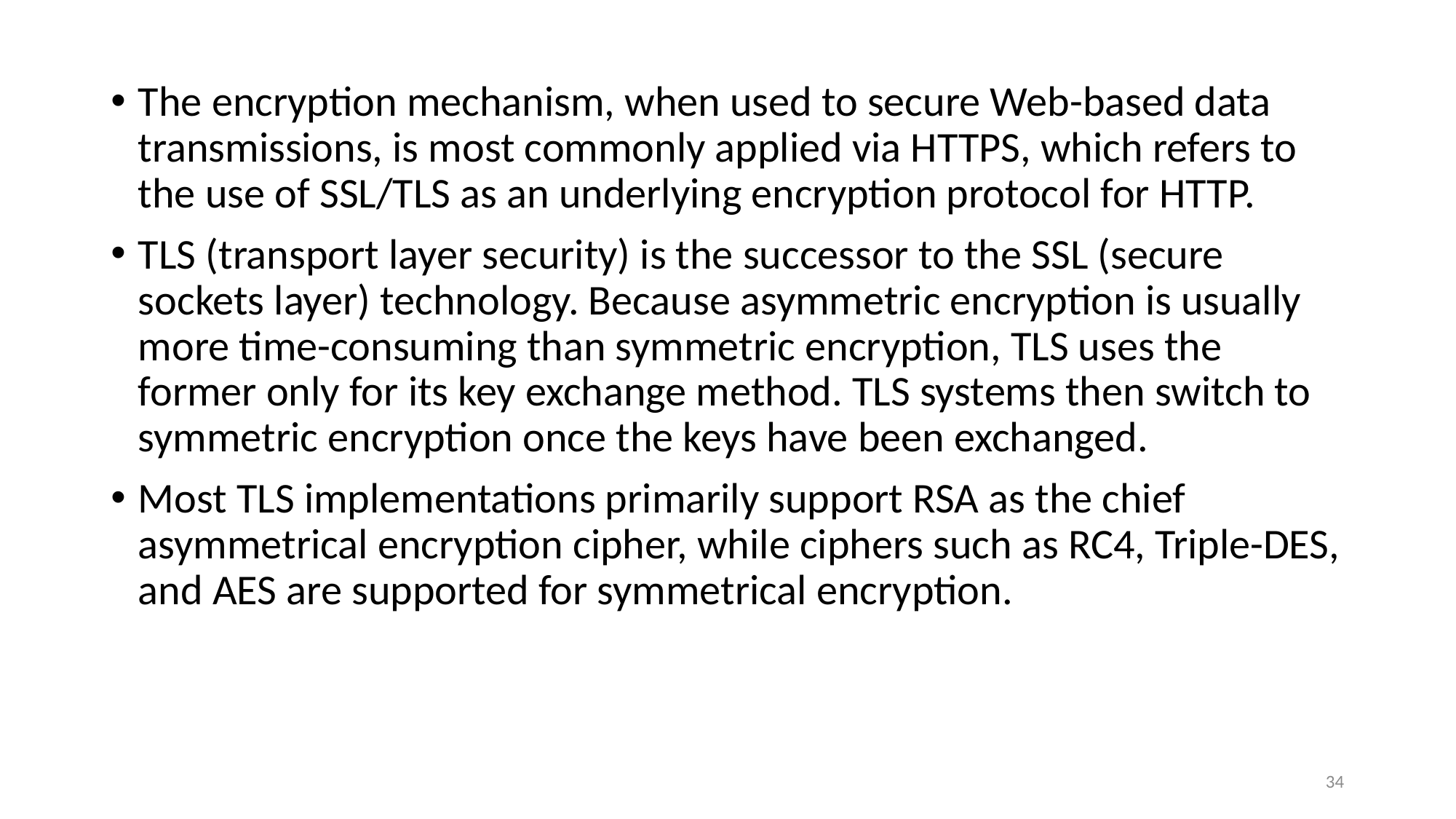

The encryption mechanism, when used to secure Web-based data transmissions, is most commonly applied via HTTPS, which refers to the use of SSL/TLS as an underlying encryption protocol for HTTP.
TLS (transport layer security) is the successor to the SSL (secure sockets layer) technology. Because asymmetric encryption is usually more time-consuming than symmetric encryption, TLS uses the former only for its key exchange method. TLS systems then switch to symmetric encryption once the keys have been exchanged.
Most TLS implementations primarily support RSA as the chief asymmetrical encryption cipher, while ciphers such as RC4, Triple-DES, and AES are supported for symmetrical encryption.
34